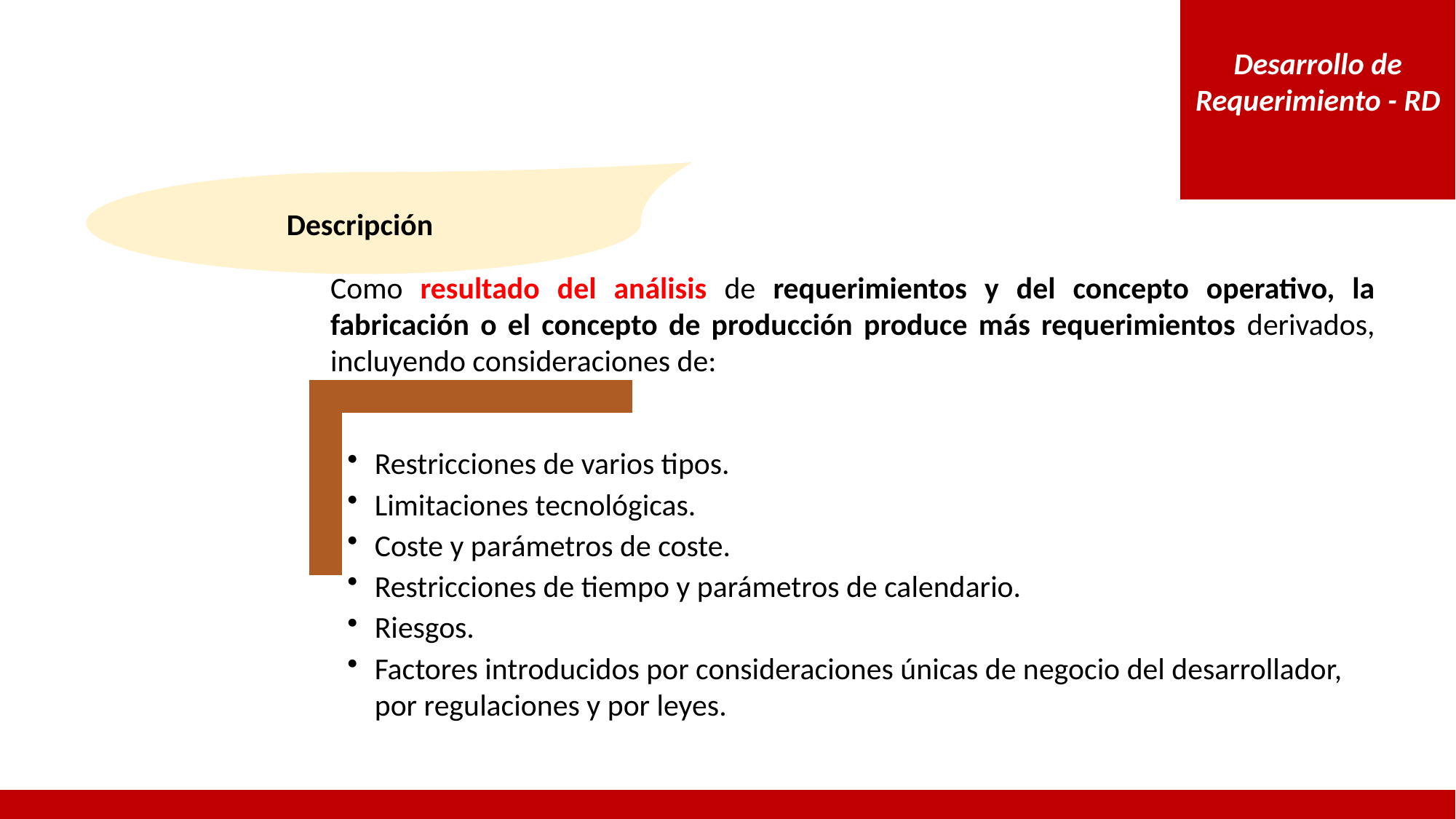

Desarrollo de Requerimiento - RD

Descripción
Como resultado del análisis de requerimientos y del concepto operativo, la fabricación o el concepto de producción produce más requerimientos derivados, incluyendo consideraciones de:

Restricciones de varios tipos.
Limitaciones tecnológicas.
Coste y parámetros de coste.
Restricciones de tiempo y parámetros de calendario.
Riesgos.
Factores introducidos por consideraciones únicas de negocio del desarrollador, por regulaciones y por leyes.